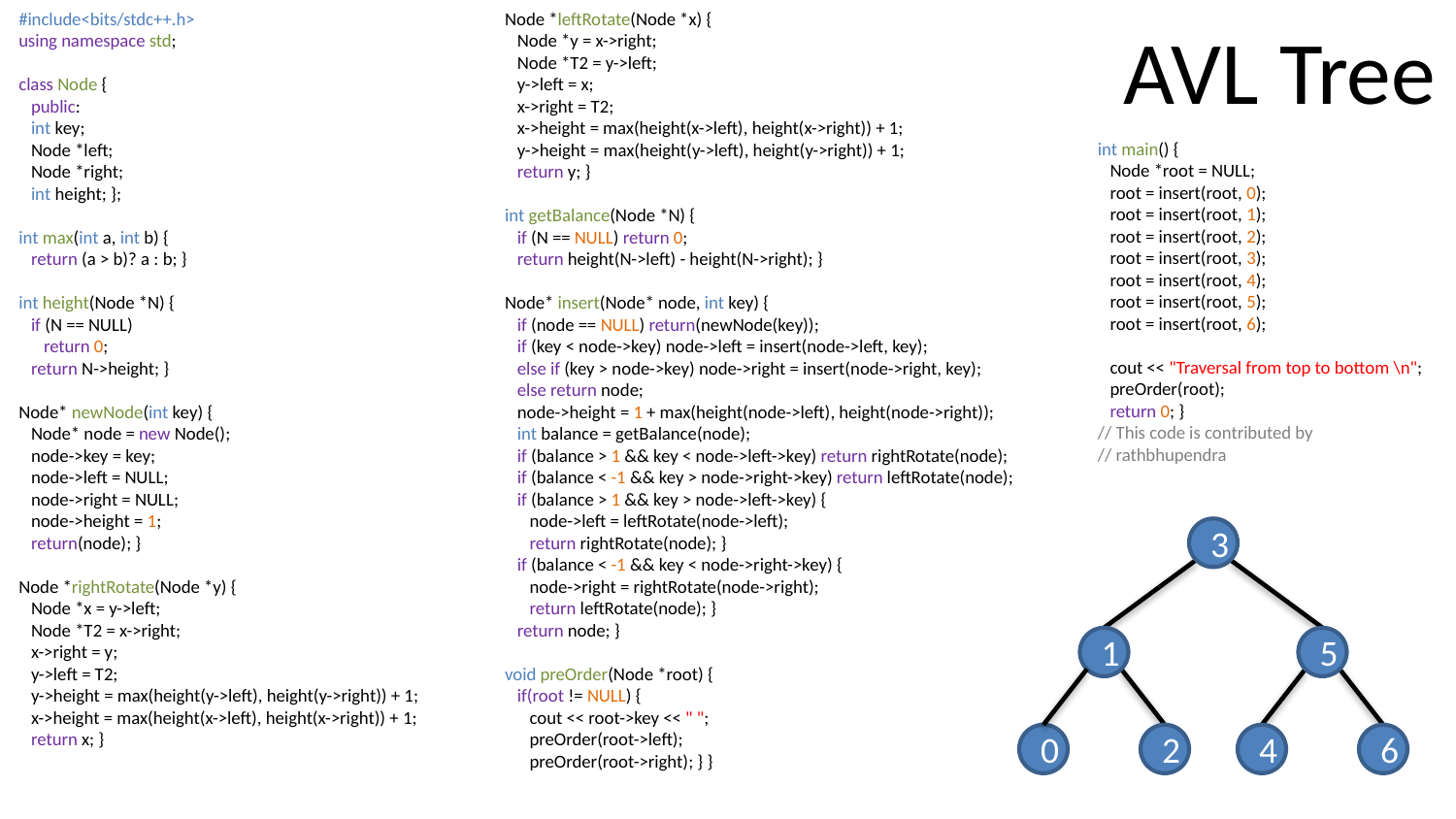

#include<bits/stdc++.h>
using namespace std;

class Node {
   public:
   int key;
   Node *left;
   Node *right;
   int height; };

int max(int a, int b) {
   return (a > b)? a : b; }

int height(Node *N) {
   if (N == NULL)
      return 0;
   return N->height; }

Node* newNode(int key) {
   Node* node = new Node();
   node->key = key;
   node->left = NULL;
   node->right = NULL;
   node->height = 1;
   return(node); }

Node *rightRotate(Node *y) {
   Node *x = y->left;
   Node *T2 = x->right;
   x->right = y;
   y->left = T2;
   y->height = max(height(y->left), height(y->right)) + 1;
   x->height = max(height(x->left), height(x->right)) + 1;
   return x; }
Node *leftRotate(Node *x) {
   Node *y = x->right;
   Node *T2 = y->left;
   y->left = x;
   x->right = T2;
   x->height = max(height(x->left), height(x->right)) + 1;
   y->height = max(height(y->left), height(y->right)) + 1;
   return y; }

int getBalance(Node *N) {
   if (N == NULL) return 0;
   return height(N->left) - height(N->right); }

Node* insert(Node* node, int key) {
   if (node == NULL) return(newNode(key));
   if (key < node->key) node->left = insert(node->left, key);
   else if (key > node->key) node->right = insert(node->right, key);
   else return node;
   node->height = 1 + max(height(node->left), height(node->right));
   int balance = getBalance(node);
   if (balance > 1 && key < node->left->key) return rightRotate(node);
   if (balance < -1 && key > node->right->key) return leftRotate(node);
   if (balance > 1 && key > node->left->key) {
      node->left = leftRotate(node->left);
      return rightRotate(node); }
   if (balance < -1 && key < node->right->key) {
      node->right = rightRotate(node->right);
      return leftRotate(node); }
   return node; }

void preOrder(Node *root) {
   if(root != NULL) {
      cout << root->key << " ";
      preOrder(root->left);
      preOrder(root->right); } }
# AVL Tree
int main() {
   Node *root = NULL;
   root = insert(root, 0);
   root = insert(root, 1);
   root = insert(root, 2);
   root = insert(root, 3);
   root = insert(root, 4);
   root = insert(root, 5);
   root = insert(root, 6);

   cout << "Traversal from top to bottom \n";
   preOrder(root);
   return 0; }
// This code is contributed by
// rathbhupendra
3
1
5
0
2
4
6